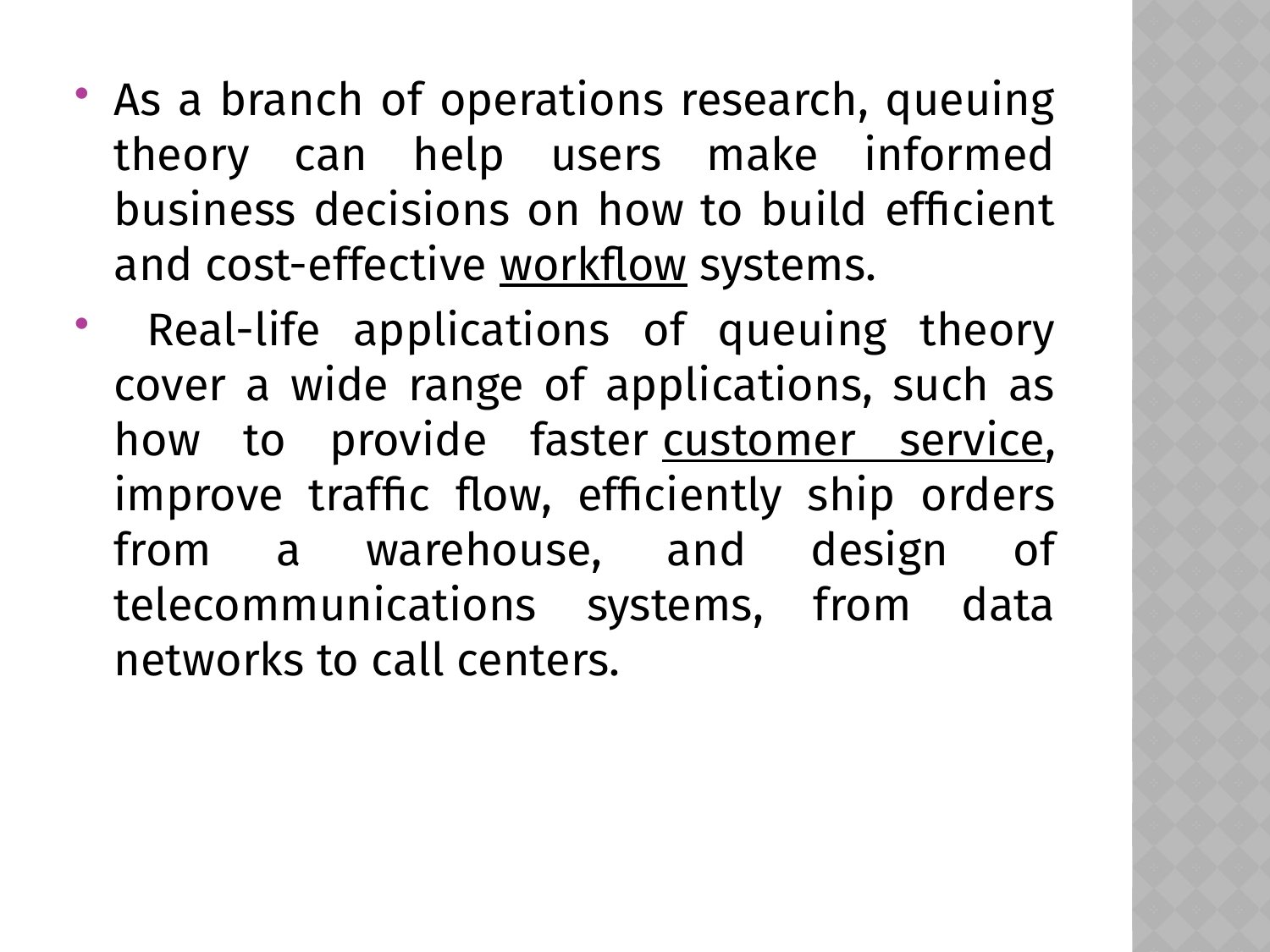

As a branch of operations research, queuing theory can help users make informed business decisions on how to build efficient and cost-effective workflow systems.
 Real-life applications of queuing theory cover a wide range of applications, such as how to provide faster customer service, improve traffic flow, efficiently ship orders from a warehouse, and design of telecommunications systems, from data networks to call centers.